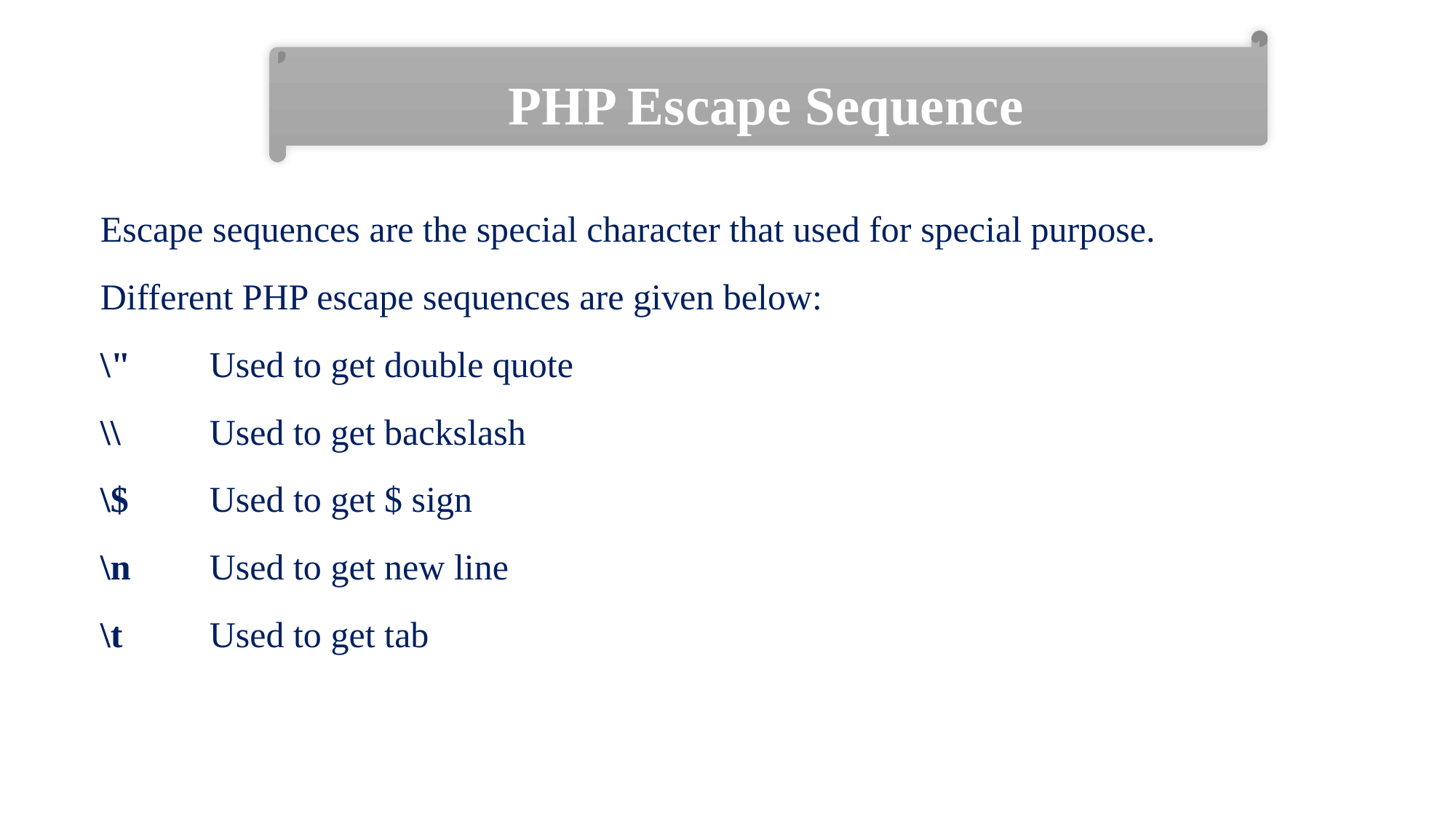

PHP Escape Sequence
Escape sequences are the special character that used for special purpose.
Different PHP escape sequences are given below:
\" 	Used to get double quote
\\ 	Used to get backslash
\$ 	Used to get $ sign
\n 	Used to get new line
\t 	Used to get tab